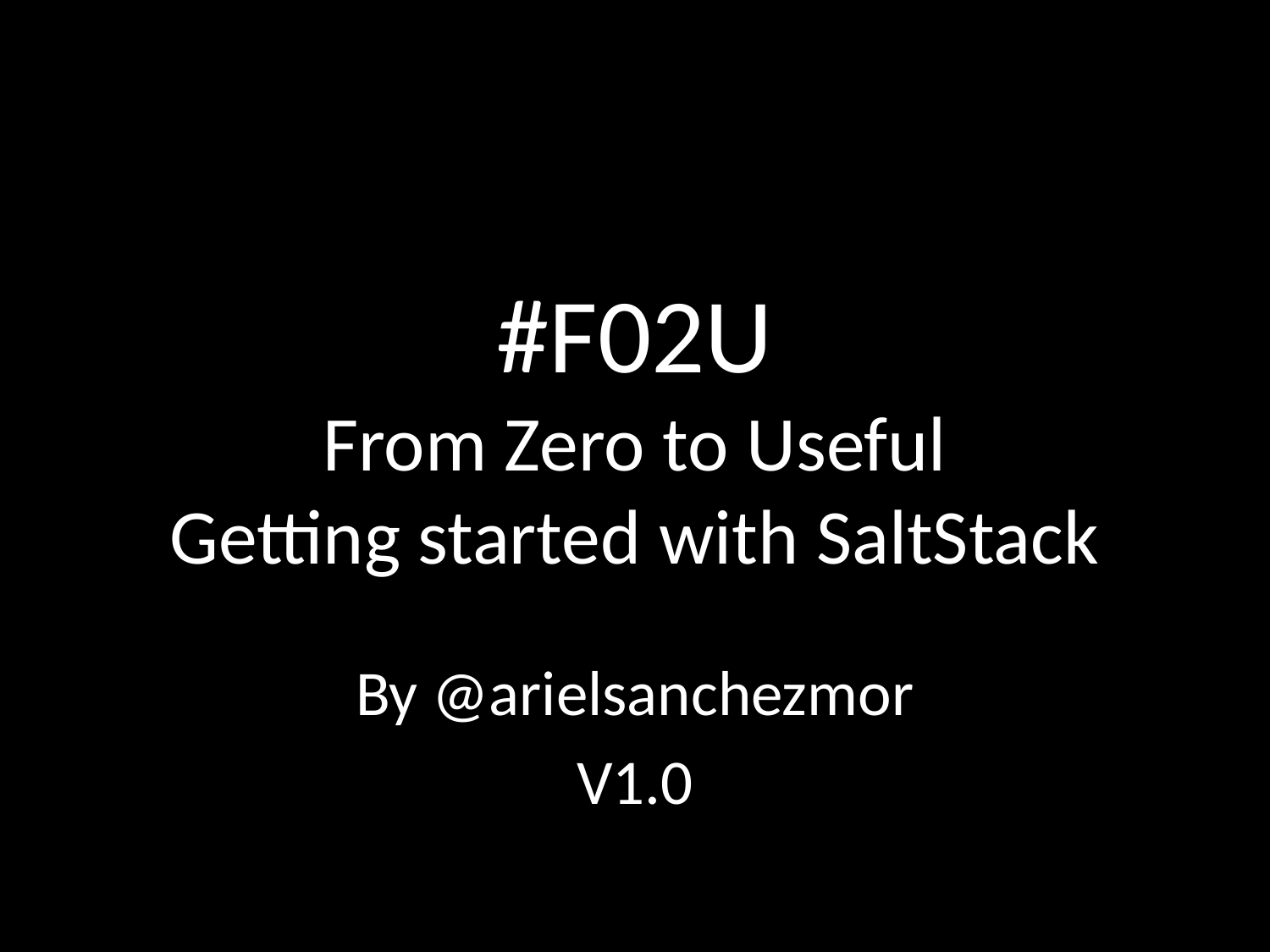

# #F02U From Zero to Useful Getting started with SaltStack
By @arielsanchezmor
V1.0